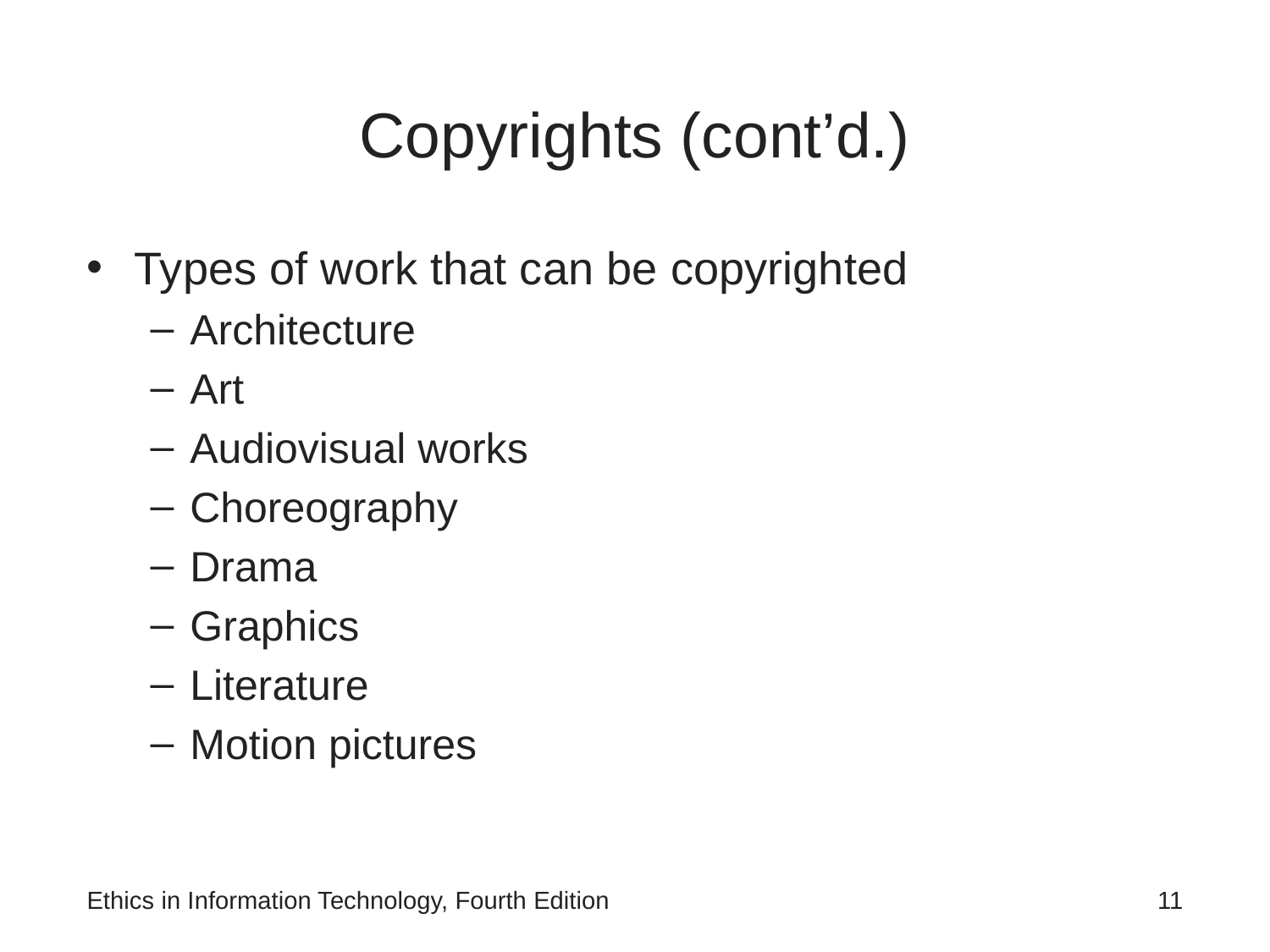

# Copyrights (cont’d.)
Types of work that can be copyrighted
Architecture
Art
Audiovisual works
Choreography
Drama
Graphics
Literature
Motion pictures
Ethics in Information Technology, Fourth Edition
11